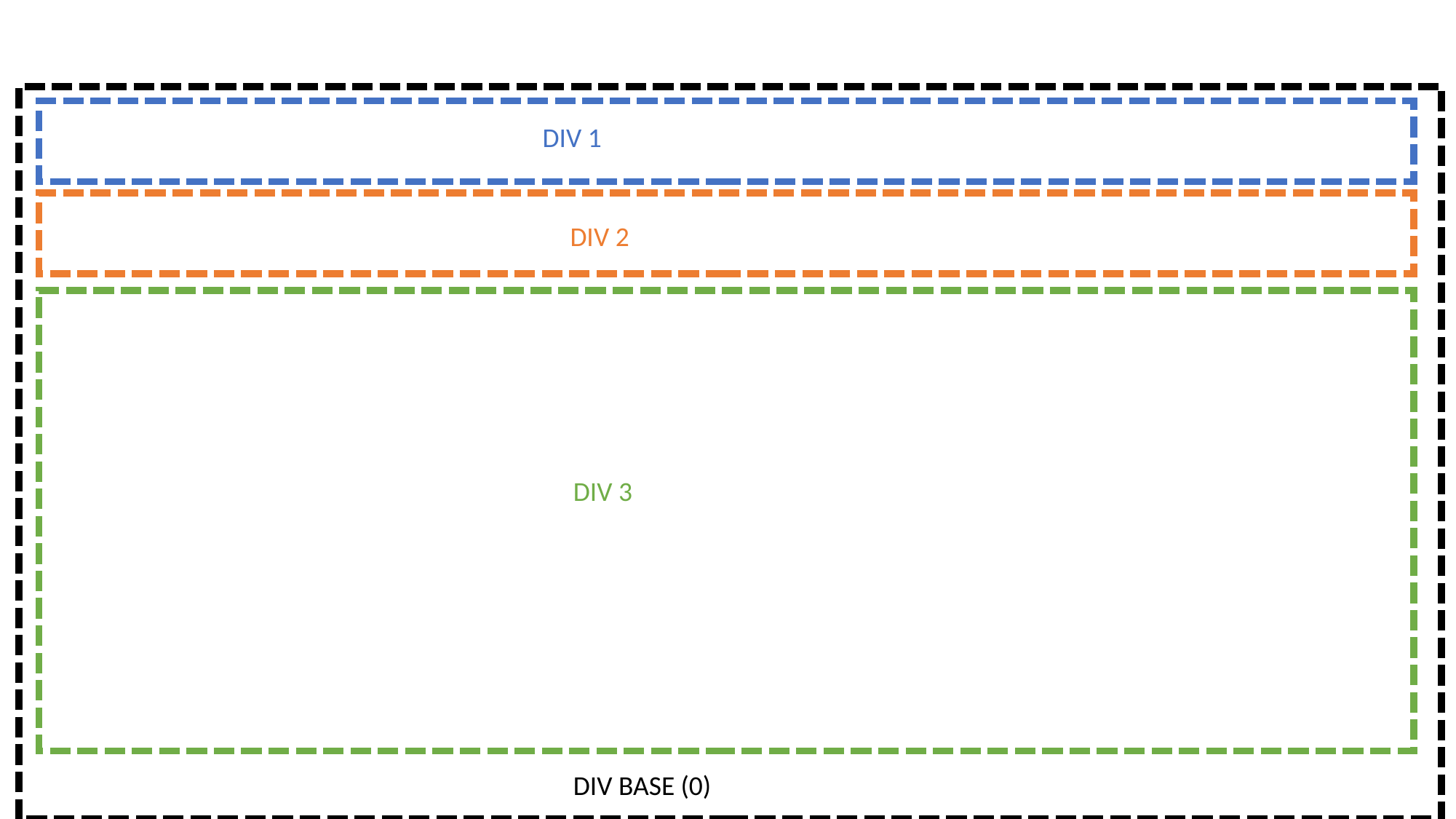

DIV 1

DIV 2

DIV 3
DIV BASE (0)